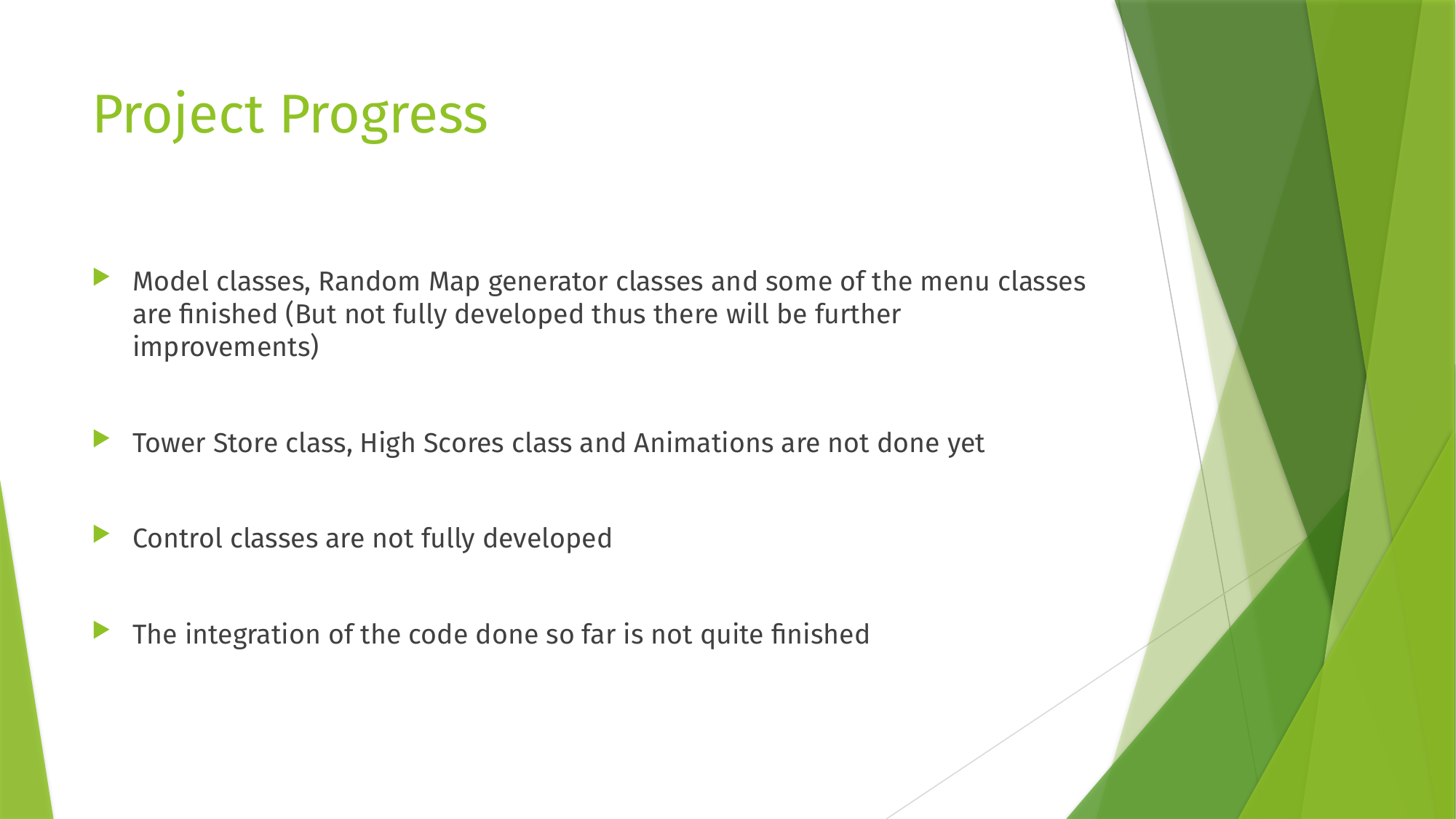

# Project Progress
Model classes, Random Map generator classes and some of the menu classes are finished (But not fully developed thus there will be further improvements)

Tower Store class, High Scores class and Animations are not done yet

Control classes are not fully developed

The integration of the code done so far is not quite finished